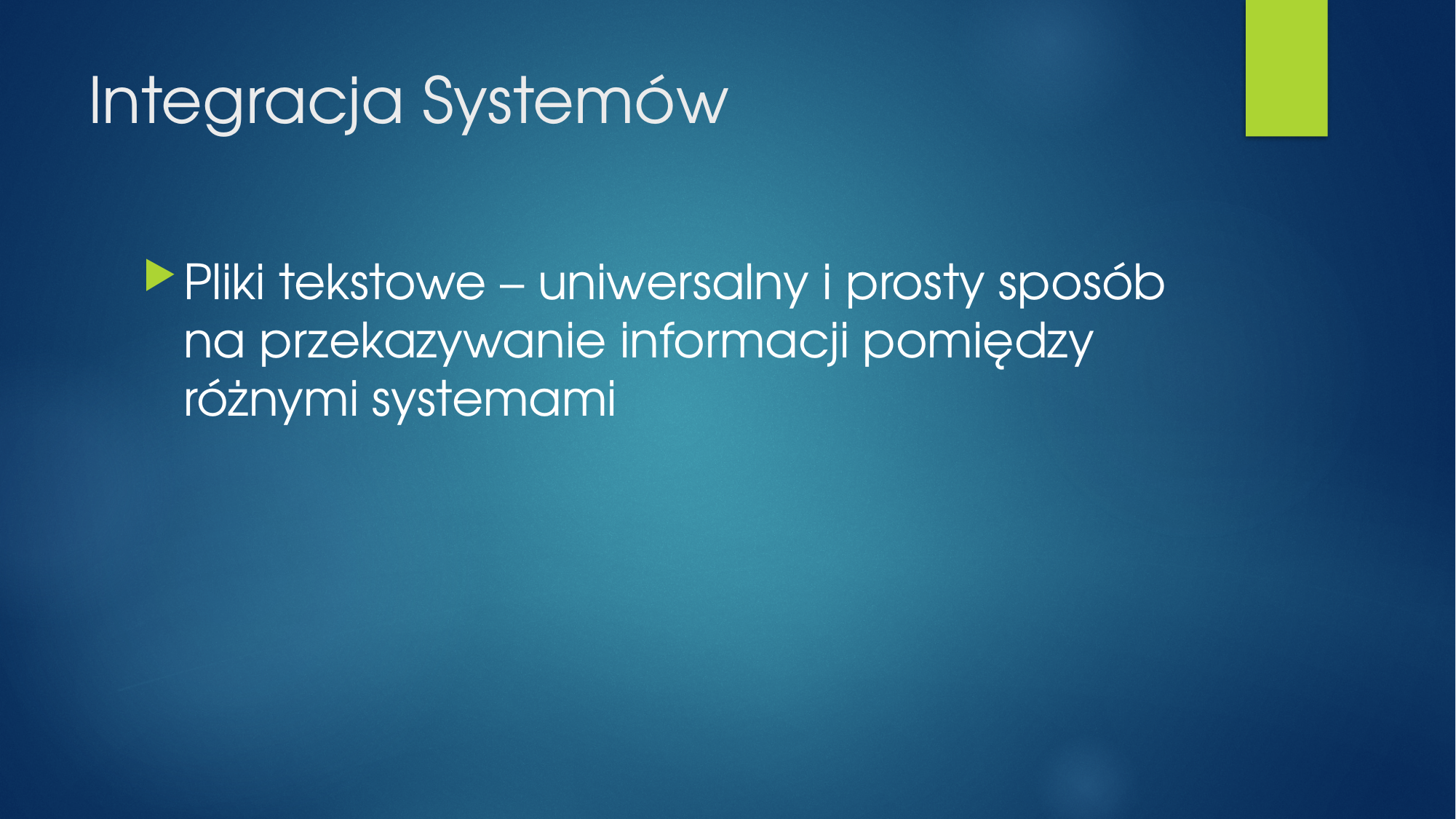

# Integracja Systemów
Pliki tekstowe – uniwersalny i prosty sposób na przekazywanie informacji pomiędzy różnymi systemami